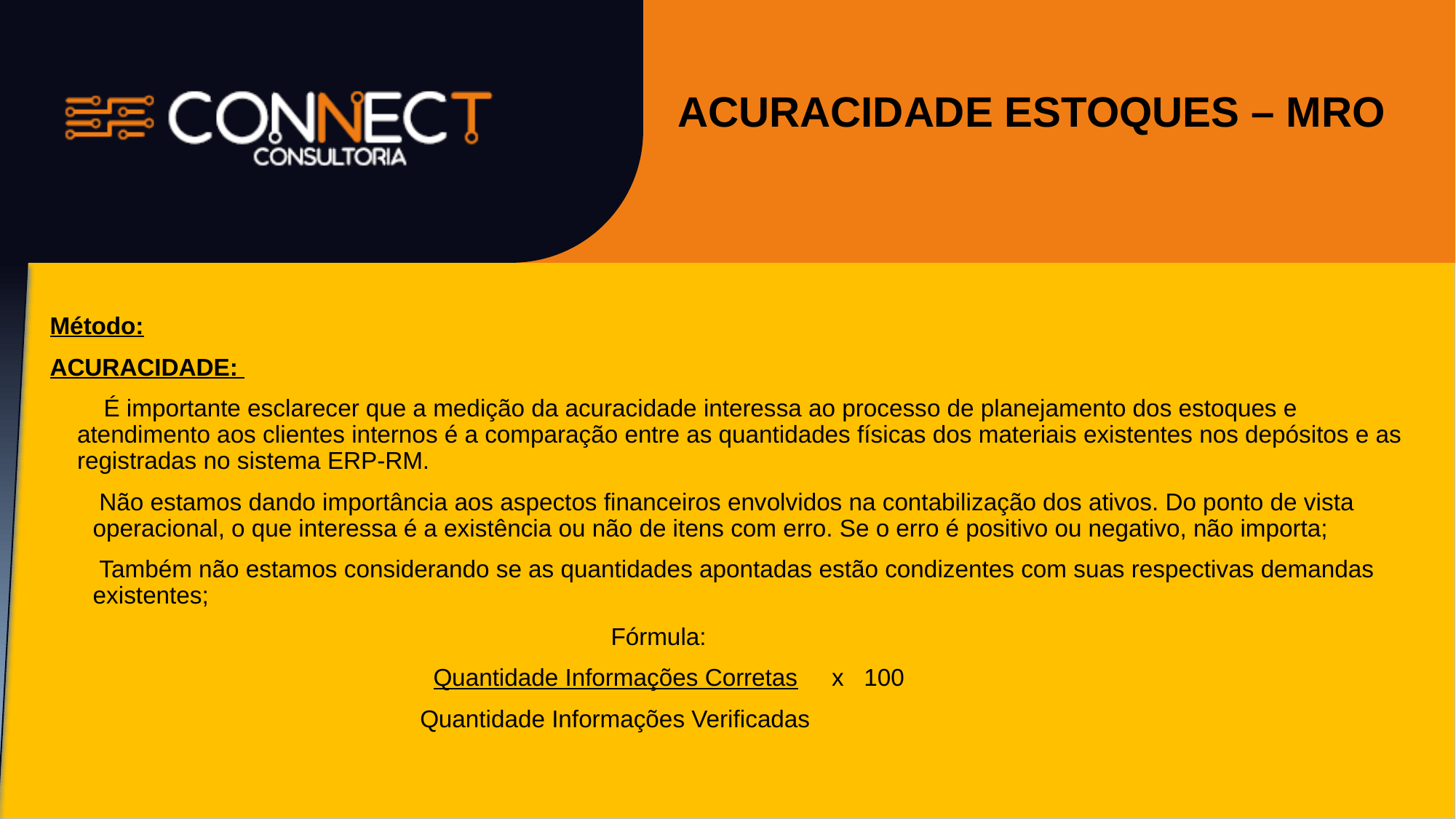

ACURACIDADE ESTOQUES – MRO
Método:
ACURACIDADE:
        É importante esclarecer que a medição da acuracidade interessa ao processo de planejamento dos estoques e   atendimento aos clientes internos é a comparação entre as quantidades físicas dos materiais existentes nos depósitos e as registradas no sistema ERP-RM.
     Não estamos dando importância aos aspectos financeiros envolvidos na contabilização dos ativos. Do ponto de vista operacional, o que interessa é a existência ou não de itens com erro. Se o erro é positivo ou negativo, não importa;
     Também não estamos considerando se as quantidades apontadas estão condizentes com suas respectivas demandas existentes;
                                                                                 Fórmula:
                                                         Quantidade Informações Corretas     x   100
                                                       Quantidade Informações Verificadas